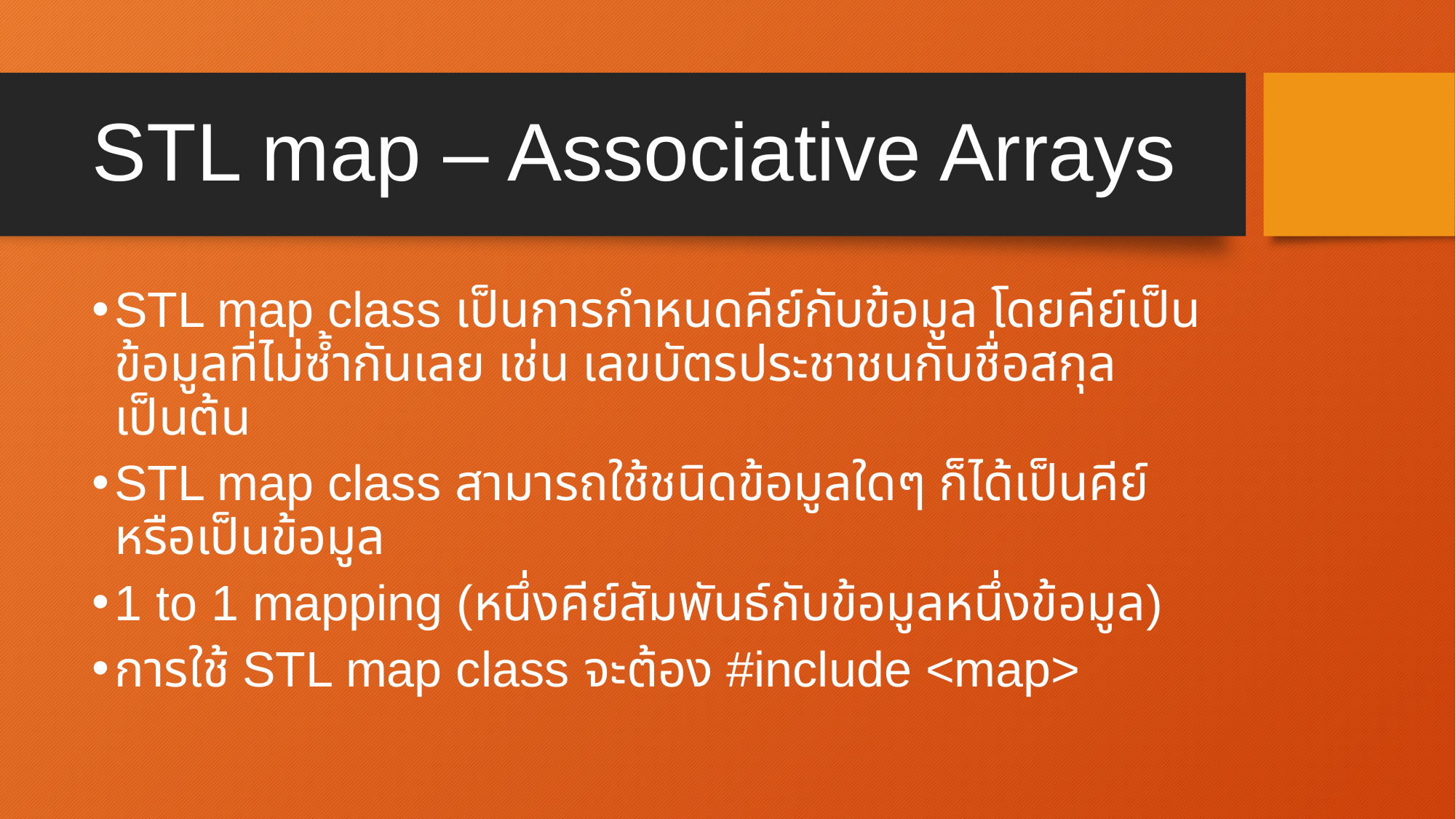

# STL map – Associative Arrays
STL map class เป็นการกำหนดคีย์กับข้อมูล โดยคีย์เป็นข้อมูลที่ไม่ซ้ำกันเลย เช่น เลขบัตรประชาชนกับชื่อสกุล เป็นต้น
STL map class สามารถใช้ชนิดข้อมูลใดๆ ก็ได้เป็นคีย์หรือเป็นข้อมูล
1 to 1 mapping (หนึ่งคีย์สัมพันธ์กับข้อมูลหนึ่งข้อมูล)
การใช้ STL map class จะต้อง #include <map>